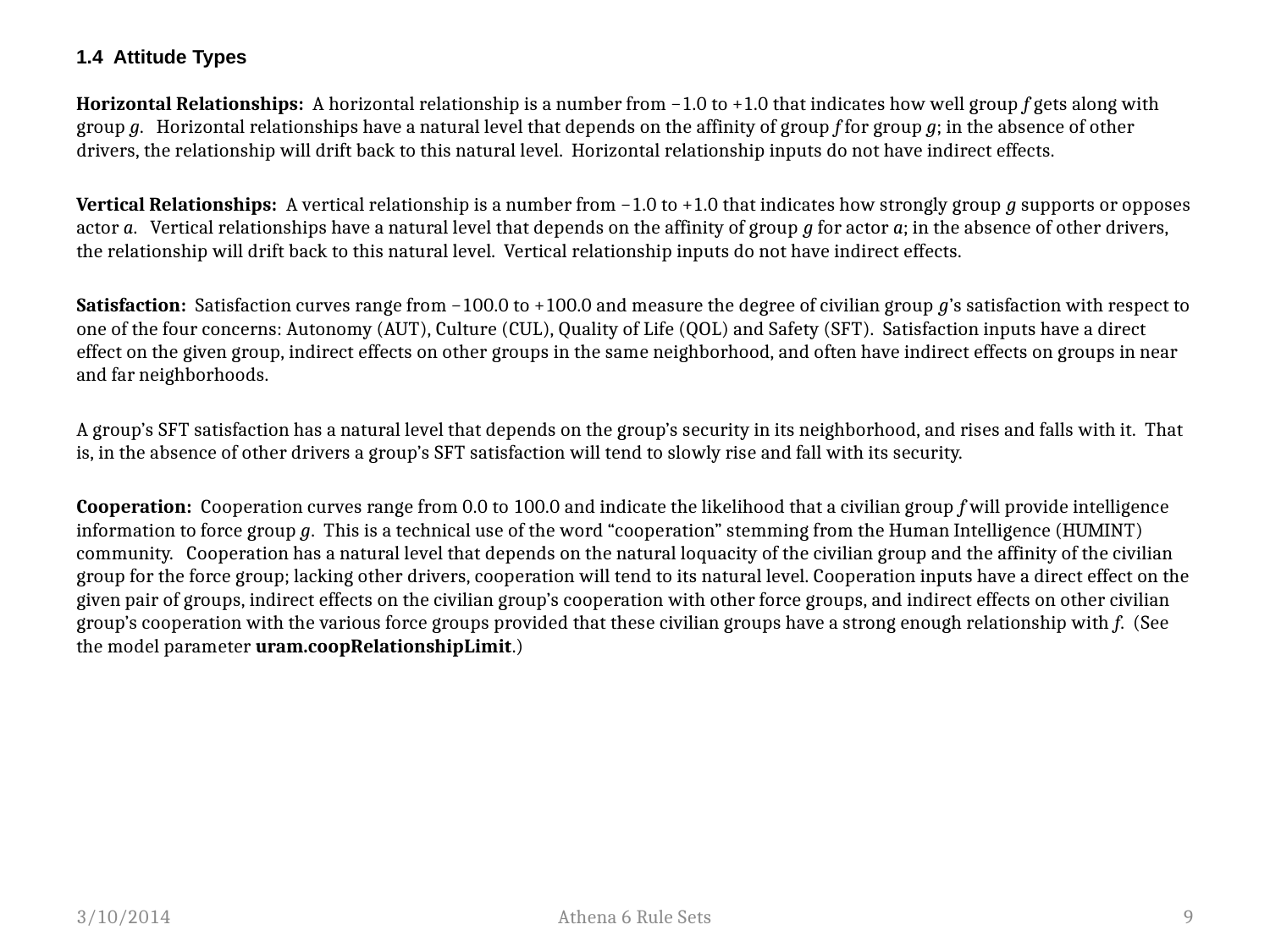

# 1.4  Attitude Types
Horizontal Relationships:  A horizontal relationship is a number from −1.0 to +1.0 that indicates how well group f gets along with group g.   Horizontal relationships have a natural level that depends on the affinity of group f for group g; in the absence of other drivers, the relationship will drift back to this natural level.  Horizontal relationship inputs do not have indirect effects.

Vertical Relationships:  A vertical relationship is a number from −1.0 to +1.0 that indicates how strongly group g supports or opposes actor a.   Vertical relationships have a natural level that depends on the affinity of group g for actor a; in the absence of other drivers, the relationship will drift back to this natural level.  Vertical relationship inputs do not have indirect effects.

Satisfaction:  Satisfaction curves range from −100.0 to +100.0 and measure the degree of civilian group g’s satisfaction with respect to one of the four concerns: Autonomy (AUT), Culture (CUL), Quality of Life (QOL) and Safety (SFT).  Satisfaction inputs have a direct effect on the given group, indirect effects on other groups in the same neighborhood, and often have indirect effects on groups in near and far neighborhoods.

A group’s SFT satisfaction has a natural level that depends on the group’s security in its neighborhood, and rises and falls with it.  That is, in the absence of other drivers a group’s SFT satisfaction will tend to slowly rise and fall with its security.

Cooperation:  Cooperation curves range from 0.0 to 100.0 and indicate the likelihood that a civilian group f will provide intelligence information to force group g.  This is a technical use of the word “cooperation” stemming from the Human Intelligence (HUMINT) community.   Cooperation has a natural level that depends on the natural loquacity of the civilian group and the affinity of the civilian group for the force group; lacking other drivers, cooperation will tend to its natural level. Cooperation inputs have a direct effect on the given pair of groups, indirect effects on the civilian group’s cooperation with other force groups, and indirect effects on other civilian group’s cooperation with the various force groups provided that these civilian groups have a strong enough relationship with f.  (See the model parameter uram.coopRelationshipLimit.)
3/10/2014
Athena 6 Rule Sets
9